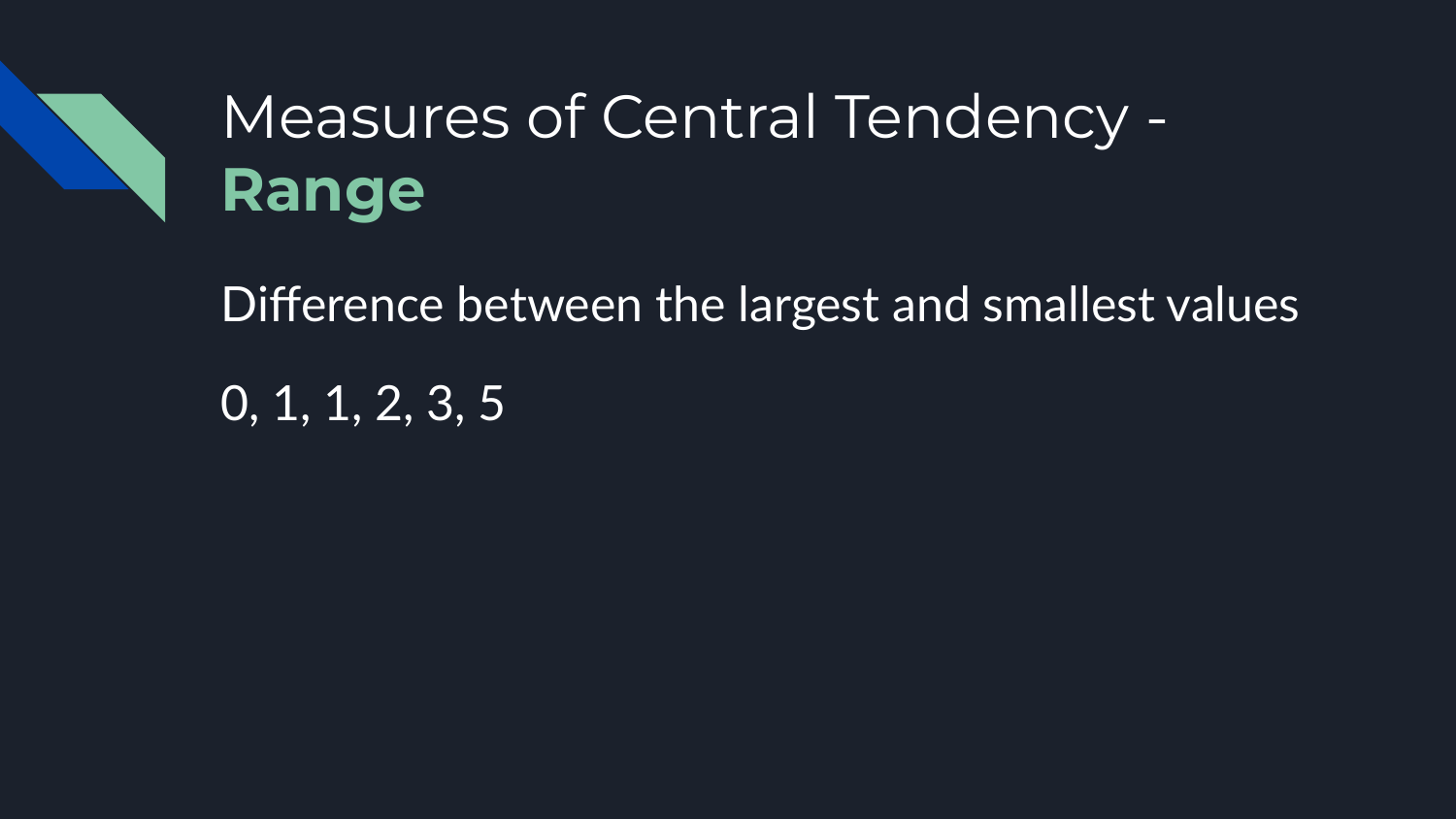

# Measures of Central Tendency - Range
Difference between the largest and smallest values
0, 1, 1, 2, 3, 5